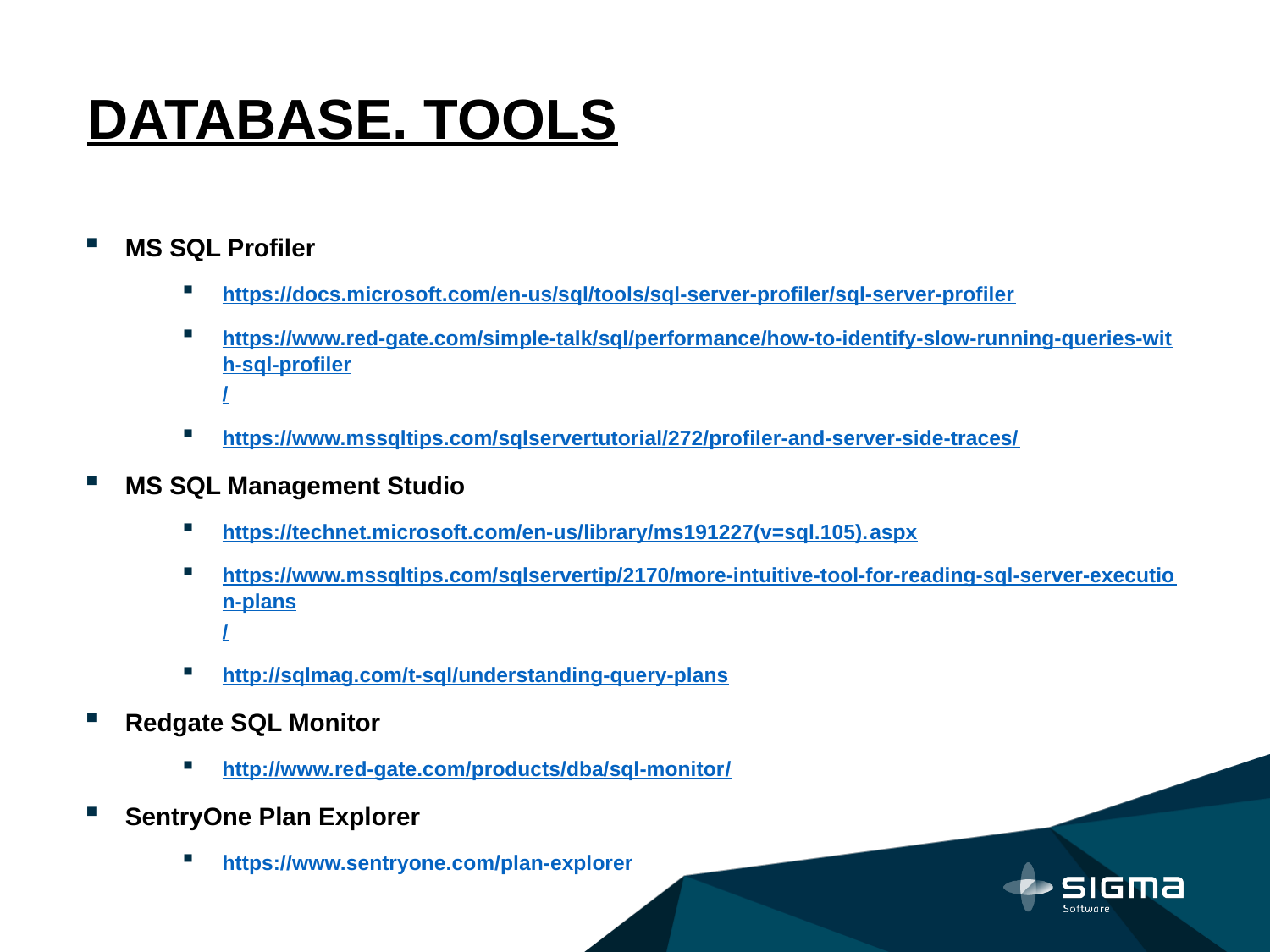

# DATABASE. TOOLS
MS SQL Profiler
https://docs.microsoft.com/en-us/sql/tools/sql-server-profiler/sql-server-profiler
https://www.red-gate.com/simple-talk/sql/performance/how-to-identify-slow-running-queries-with-sql-profiler/
https://www.mssqltips.com/sqlservertutorial/272/profiler-and-server-side-traces/
MS SQL Management Studio
https://technet.microsoft.com/en-us/library/ms191227(v=sql.105).aspx
https://www.mssqltips.com/sqlservertip/2170/more-intuitive-tool-for-reading-sql-server-execution-plans/
http://sqlmag.com/t-sql/understanding-query-plans
Redgate SQL Monitor
http://www.red-gate.com/products/dba/sql-monitor/
SentryOne Plan Explorer
https://www.sentryone.com/plan-explorer